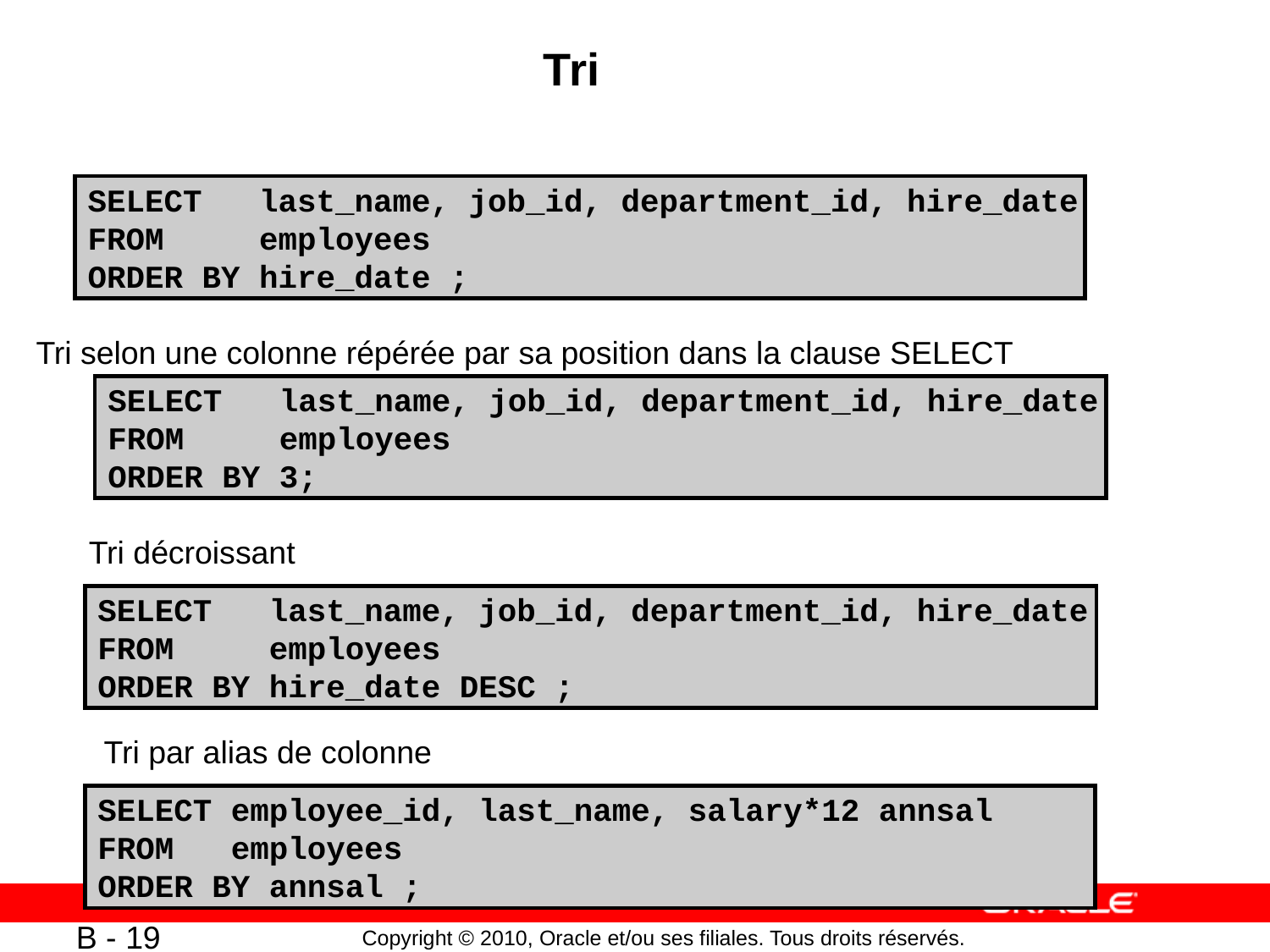

Tri
SELECT   last_name, job_id, department_id, hire_date
FROM     employees
ORDER BY hire_date ;
Tri selon une colonne répérée par sa position dans la clause SELECT
SELECT   last_name, job_id, department_id, hire_date
FROM     employees
ORDER BY 3;
Tri décroissant
SELECT   last_name, job_id, department_id, hire_date
FROM     employees
ORDER BY hire_date DESC ;
Tri par alias de colonne
SELECT employee_id, last_name, salary*12 annsal
FROM   employees
ORDER BY annsal ;